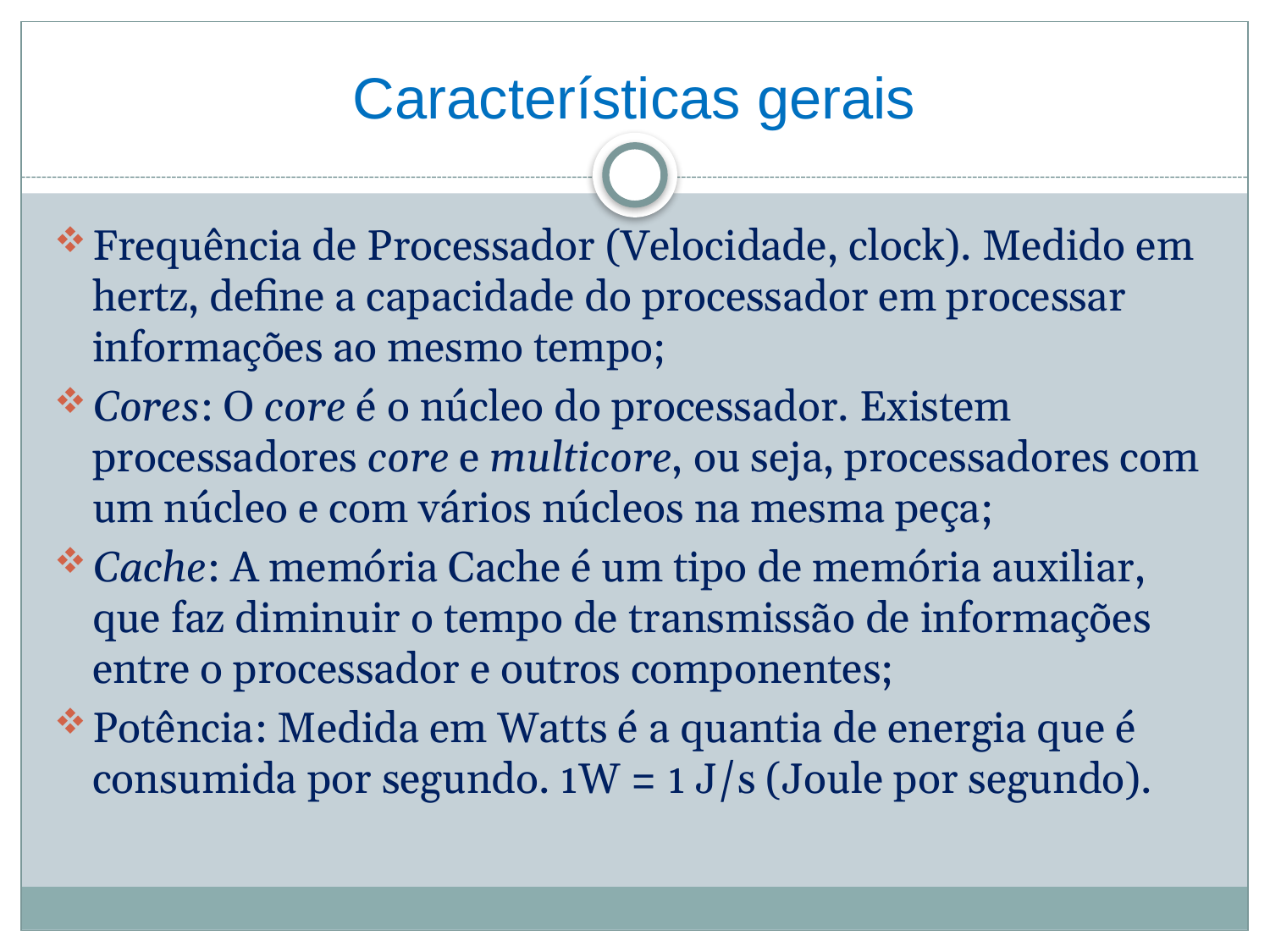

# Características gerais
Frequência de Processador (Velocidade, clock). Medido em hertz, define a capacidade do processador em processar informações ao mesmo tempo;
Cores: O core é o núcleo do processador. Existem processadores core e multicore, ou seja, processadores com um núcleo e com vários núcleos na mesma peça;
Cache: A memória Cache é um tipo de memória auxiliar, que faz diminuir o tempo de transmissão de informações entre o processador e outros componentes;
Potência: Medida em Watts é a quantia de energia que é consumida por segundo. 1W = 1 J/s (Joule por segundo).